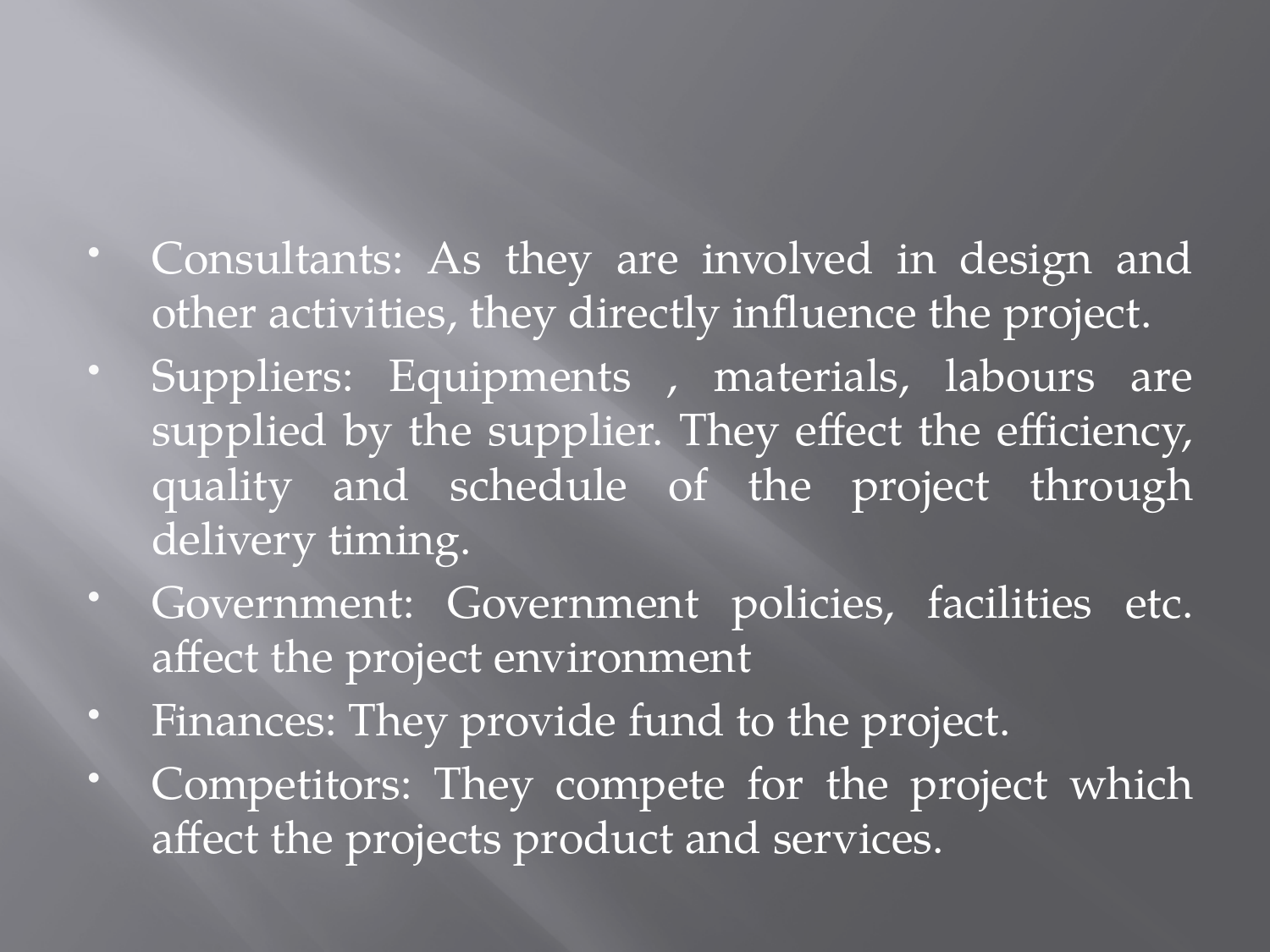

#
Consultants: As they are involved in design and other activities, they directly influence the project.
Suppliers: Equipments , materials, labours are supplied by the supplier. They effect the efficiency, quality and schedule of the project through delivery timing.
Government: Government policies, facilities etc. affect the project environment
Finances: They provide fund to the project.
Competitors: They compete for the project which affect the projects product and services.